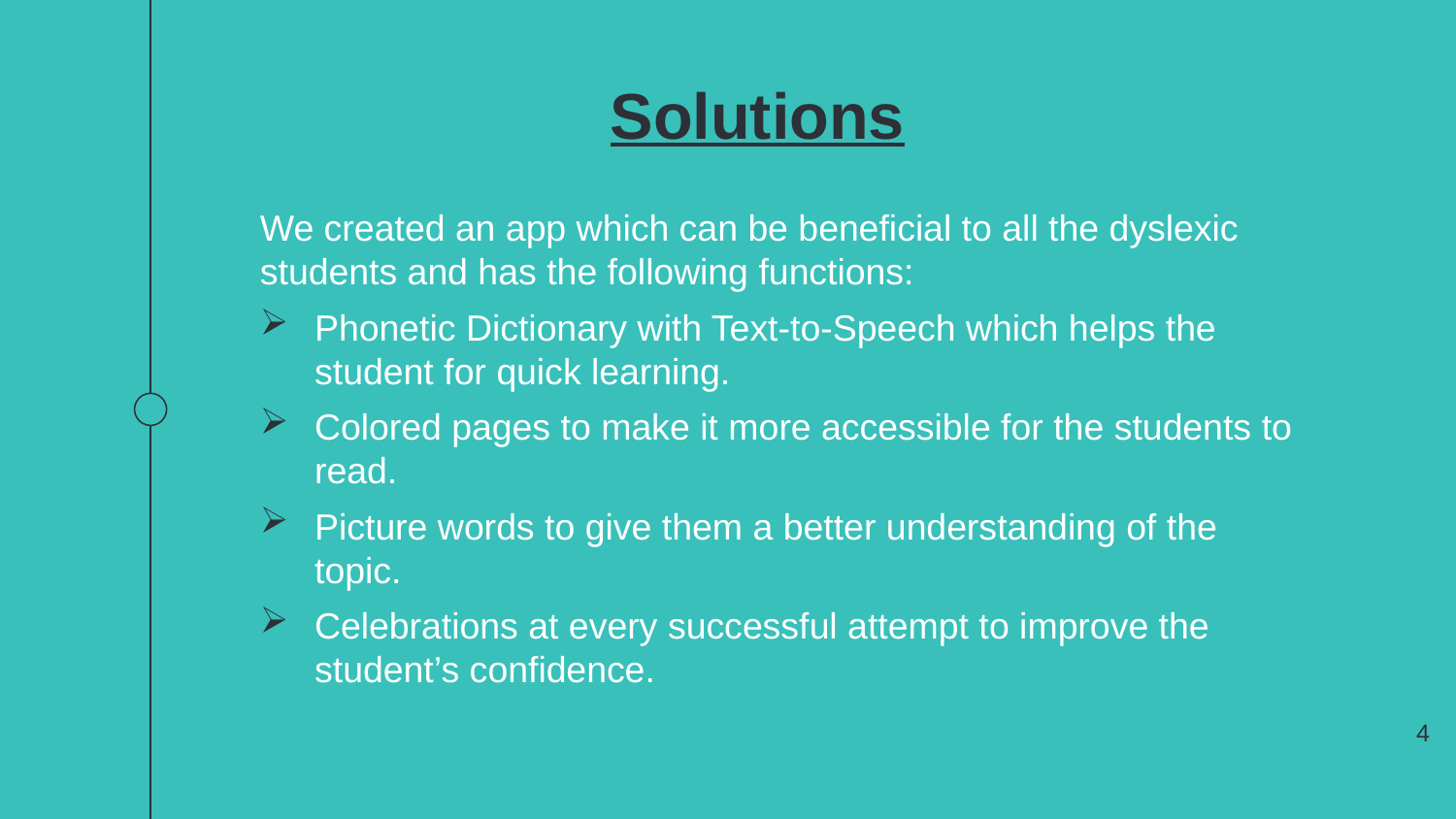

Solutions
We created an app which can be beneficial to all the dyslexic students and has the following functions:
Phonetic Dictionary with Text-to-Speech which helps the student for quick learning.
Colored pages to make it more accessible for the students to read.
Picture words to give them a better understanding of the topic.
Celebrations at every successful attempt to improve the student’s confidence.
4